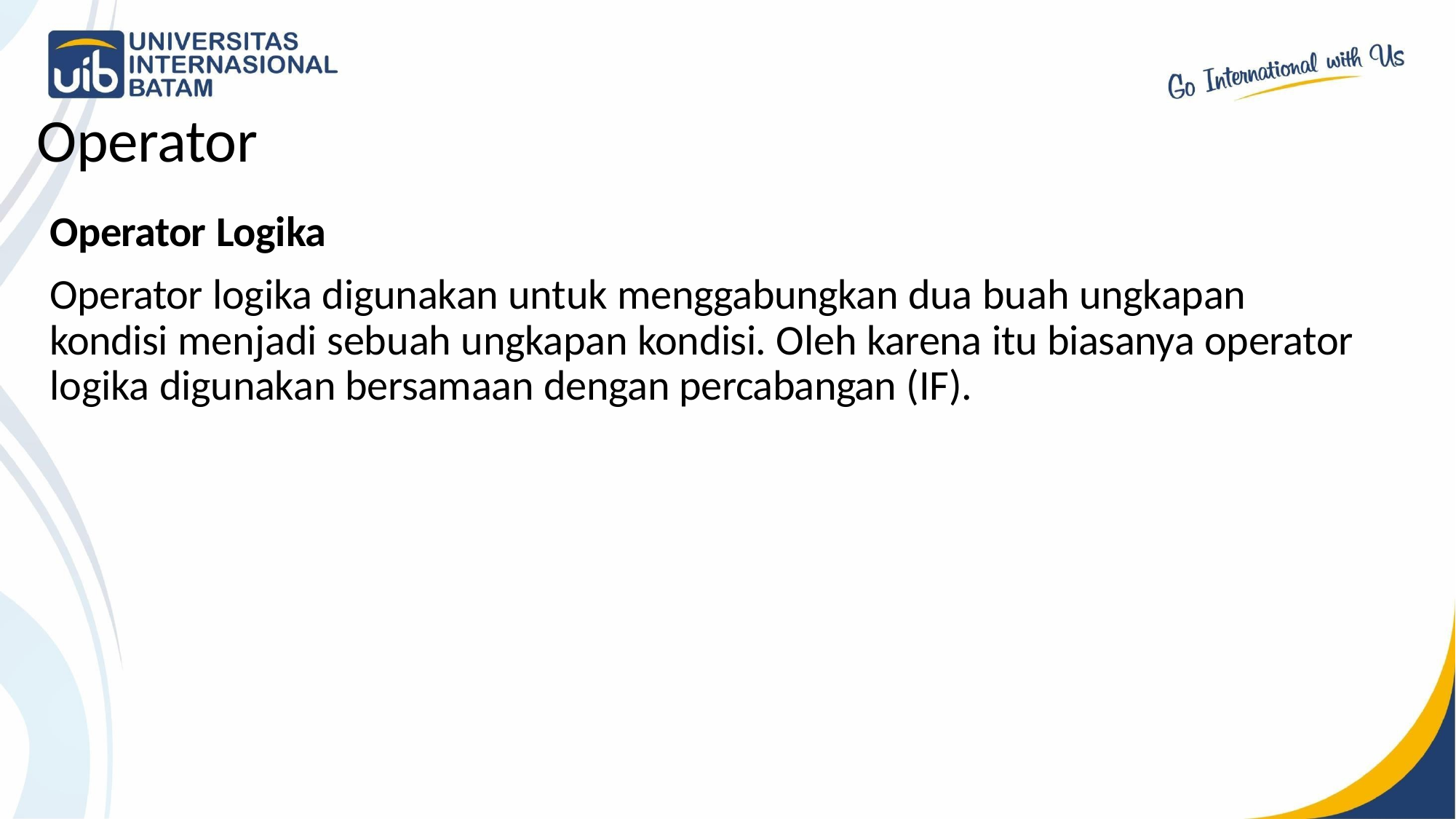

# Operator
Operator Logika
Operator logika digunakan untuk menggabungkan dua buah ungkapan kondisi menjadi sebuah ungkapan kondisi. Oleh karena itu biasanya operator logika digunakan bersamaan dengan percabangan (IF).